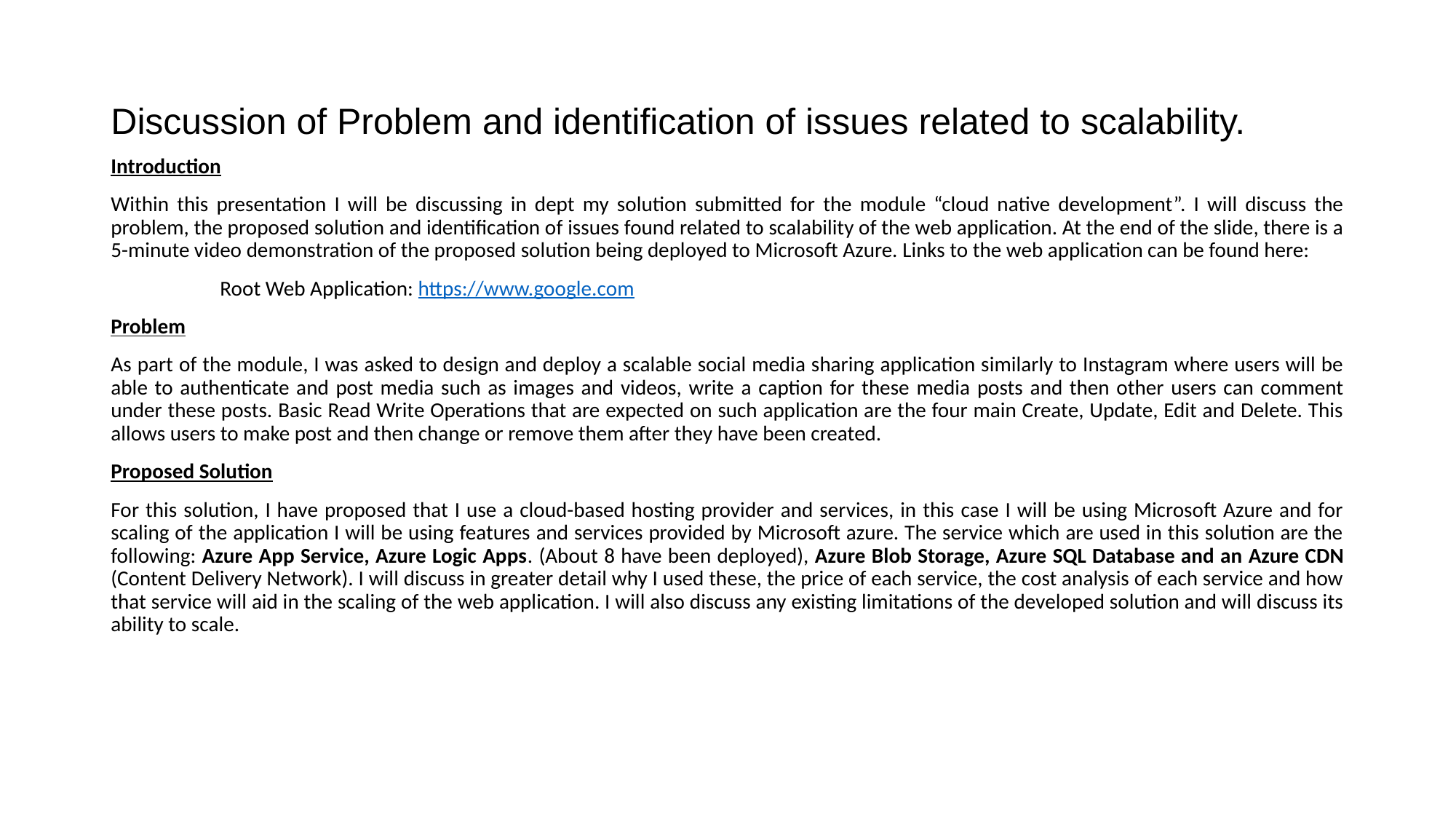

# Discussion of Problem and identification of issues related to scalability.
Introduction
Within this presentation I will be discussing in dept my solution submitted for the module “cloud native development”. I will discuss the problem, the proposed solution and identification of issues found related to scalability of the web application. At the end of the slide, there is a 5-minute video demonstration of the proposed solution being deployed to Microsoft Azure. Links to the web application can be found here:
	Root Web Application: https://www.google.com
Problem
As part of the module, I was asked to design and deploy a scalable social media sharing application similarly to Instagram where users will be able to authenticate and post media such as images and videos, write a caption for these media posts and then other users can comment under these posts. Basic Read Write Operations that are expected on such application are the four main Create, Update, Edit and Delete. This allows users to make post and then change or remove them after they have been created.
Proposed Solution
For this solution, I have proposed that I use a cloud-based hosting provider and services, in this case I will be using Microsoft Azure and for scaling of the application I will be using features and services provided by Microsoft azure. The service which are used in this solution are the following: Azure App Service, Azure Logic Apps. (About 8 have been deployed), Azure Blob Storage, Azure SQL Database and an Azure CDN (Content Delivery Network). I will discuss in greater detail why I used these, the price of each service, the cost analysis of each service and how that service will aid in the scaling of the web application. I will also discuss any existing limitations of the developed solution and will discuss its ability to scale.